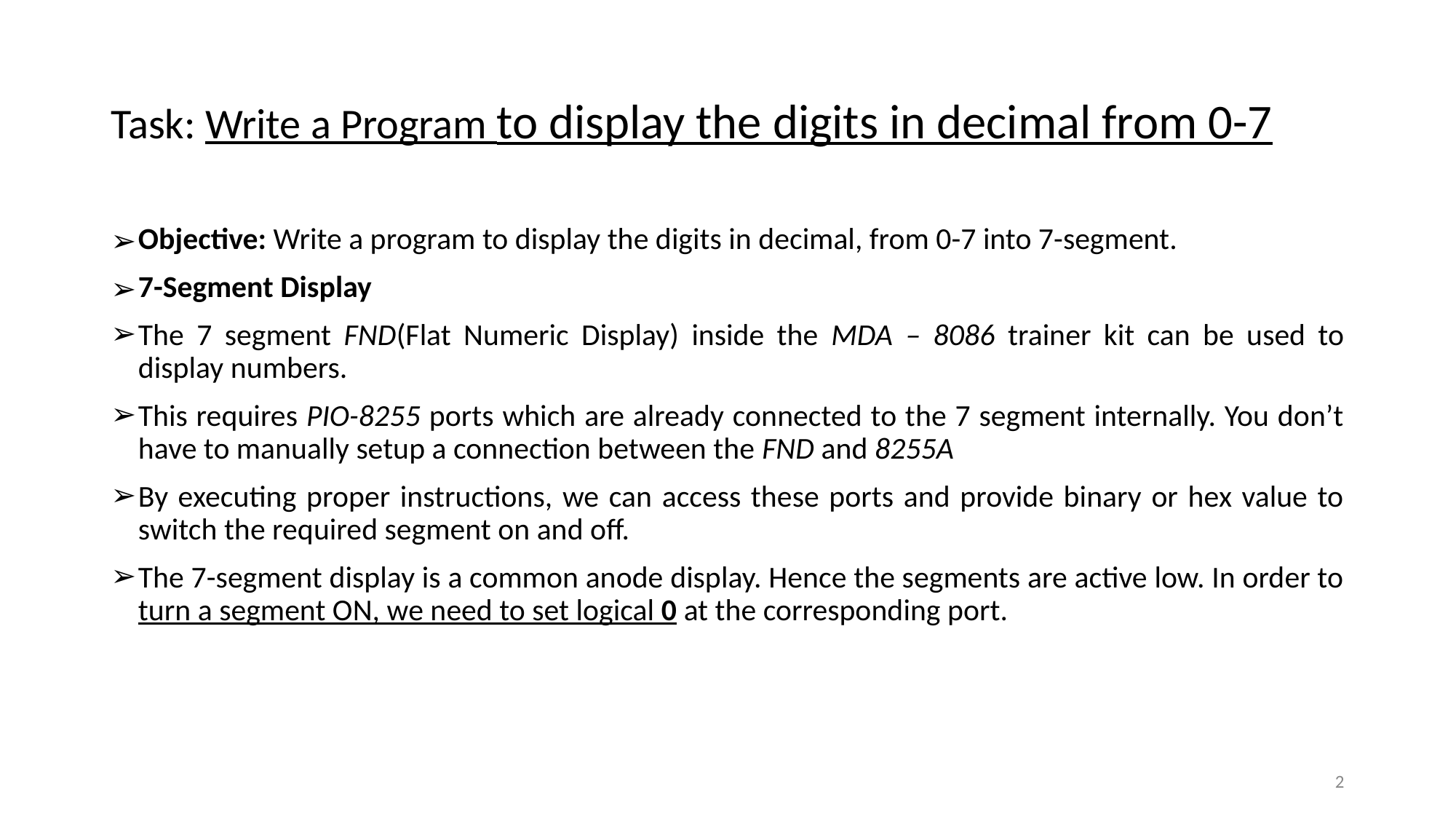

# Task: Write a Program to display the digits in decimal from 0-7
Objective: Write a program to display the digits in decimal, from 0-7 into 7-segment.
7-Segment Display
The 7 segment FND(Flat Numeric Display) inside the MDA – 8086 trainer kit can be used to display numbers.
This requires PIO-8255 ports which are already connected to the 7 segment internally. You don’t have to manually setup a connection between the FND and 8255A
By executing proper instructions, we can access these ports and provide binary or hex value to switch the required segment on and off.
The 7-segment display is a common anode display. Hence the segments are active low. In order to turn a segment ON, we need to set logical 0 at the corresponding port.
2